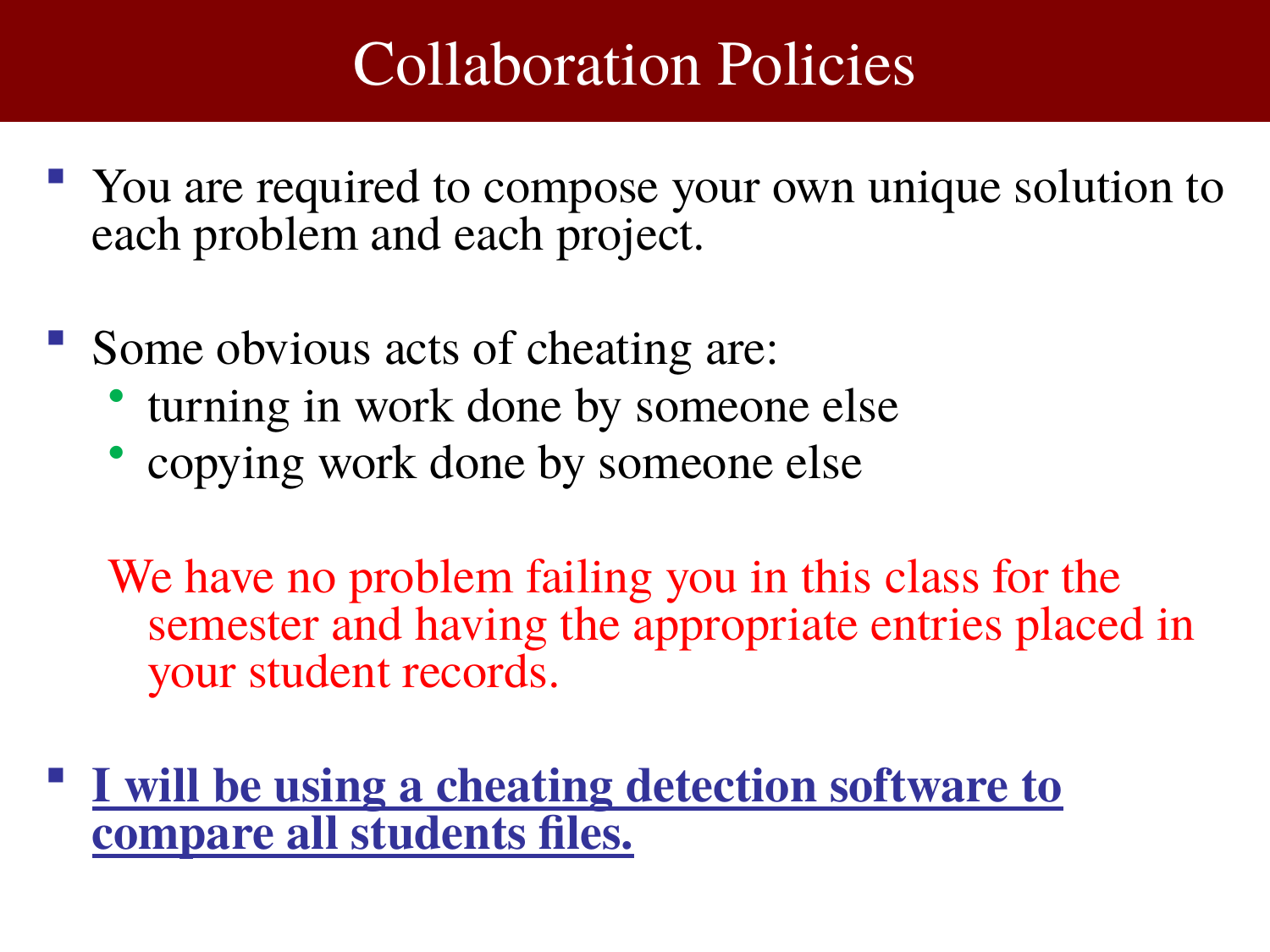

# Collaboration Policies
You are required to compose your own unique solution to each problem and each project.

Some obvious acts of cheating are:
turning in work done by someone else
copying work done by someone else

We have no problem failing you in this class for the semester and having the appropriate entries placed in your student records.

I will be using a cheating detection software to compare all students files.
21